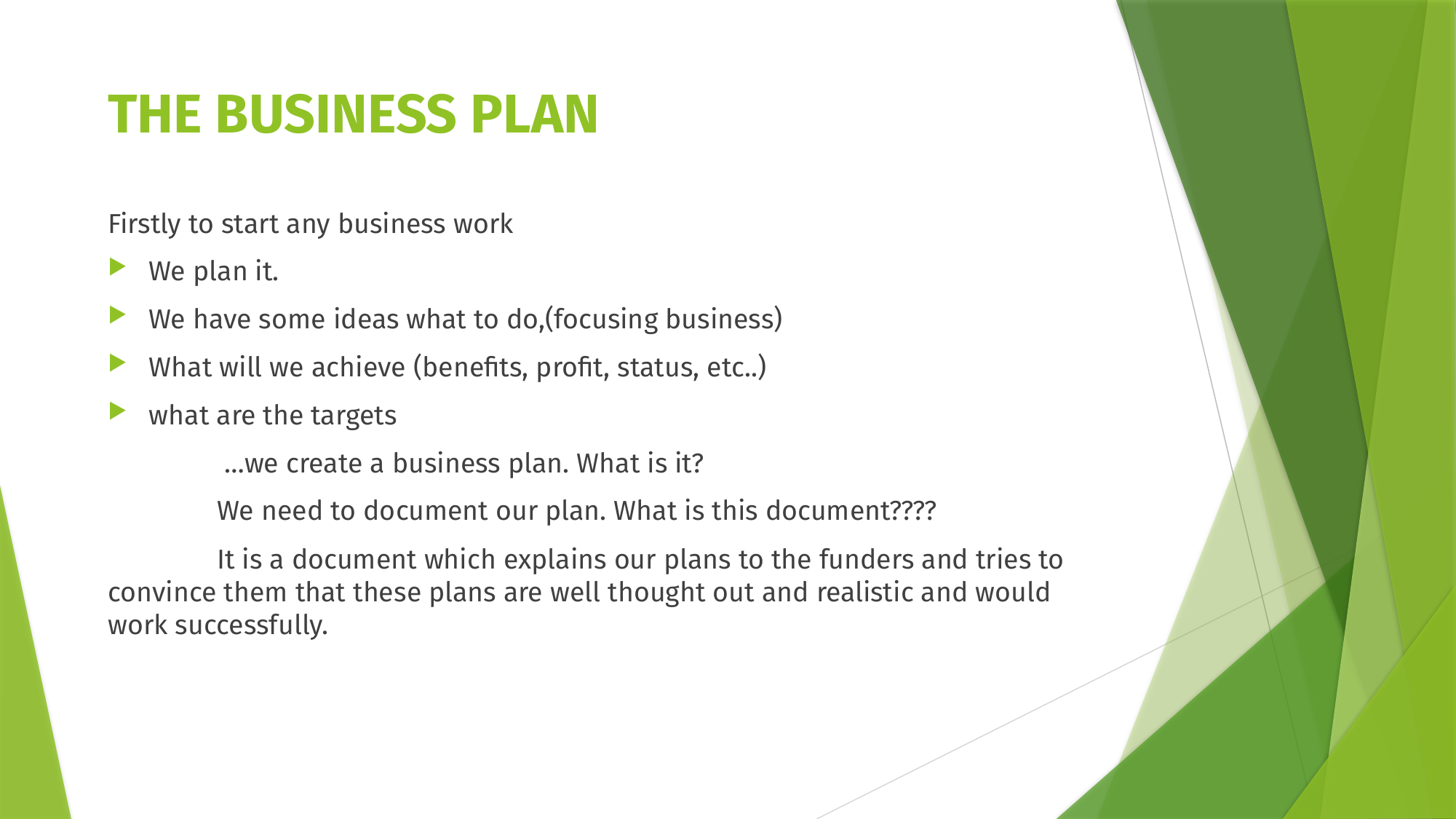

# THE BUSINESS PLAN
Firstly to start any business work
We plan it.
We have some ideas what to do,(focusing business)
What will we achieve (benefits, profit, status, etc..)
what are the targets
	 …we create a business plan. What is it?
	We need to document our plan. What is this document????
	It is a document which explains our plans to the funders and tries to convince them that these plans are well thought out and realistic and would work successfully.